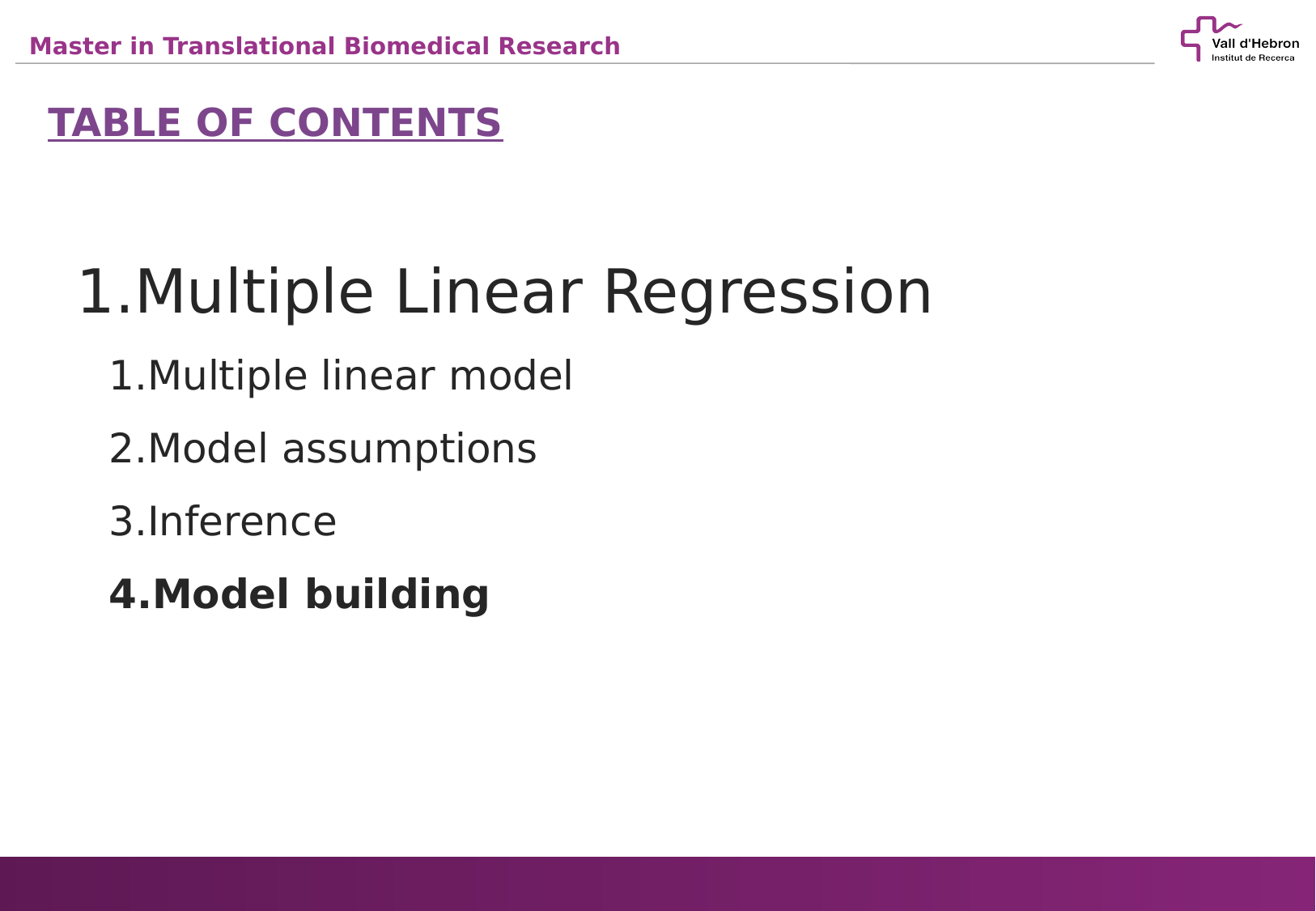

TABLE OF CONTENTS
Multiple Linear Regression
Multiple linear model
Model assumptions
Inference
Model building